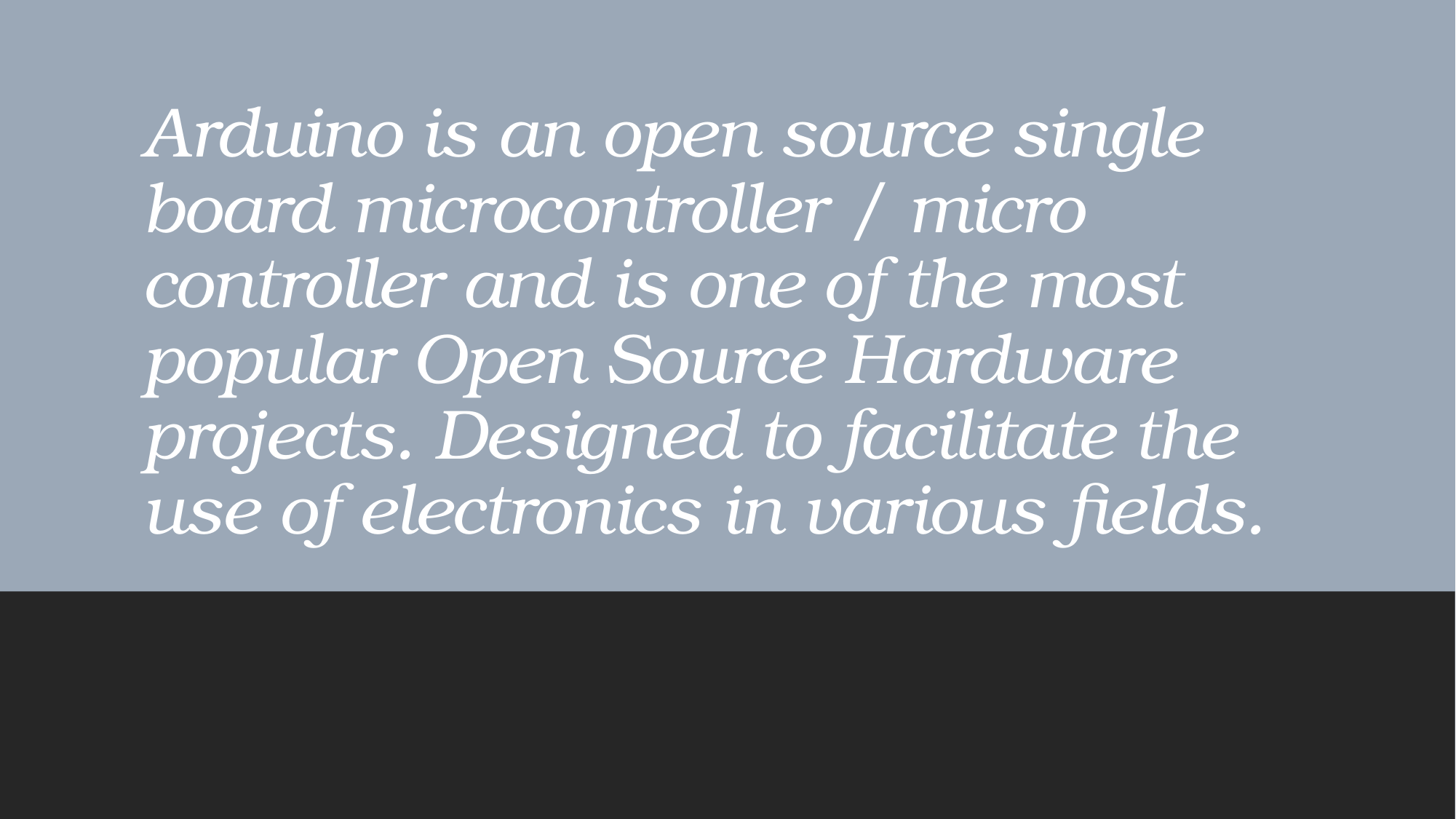

# Arduino is an open source single board microcontroller / micro controller and is one of the most popular Open Source Hardware projects. Designed to facilitate the use of electronics in various fields.